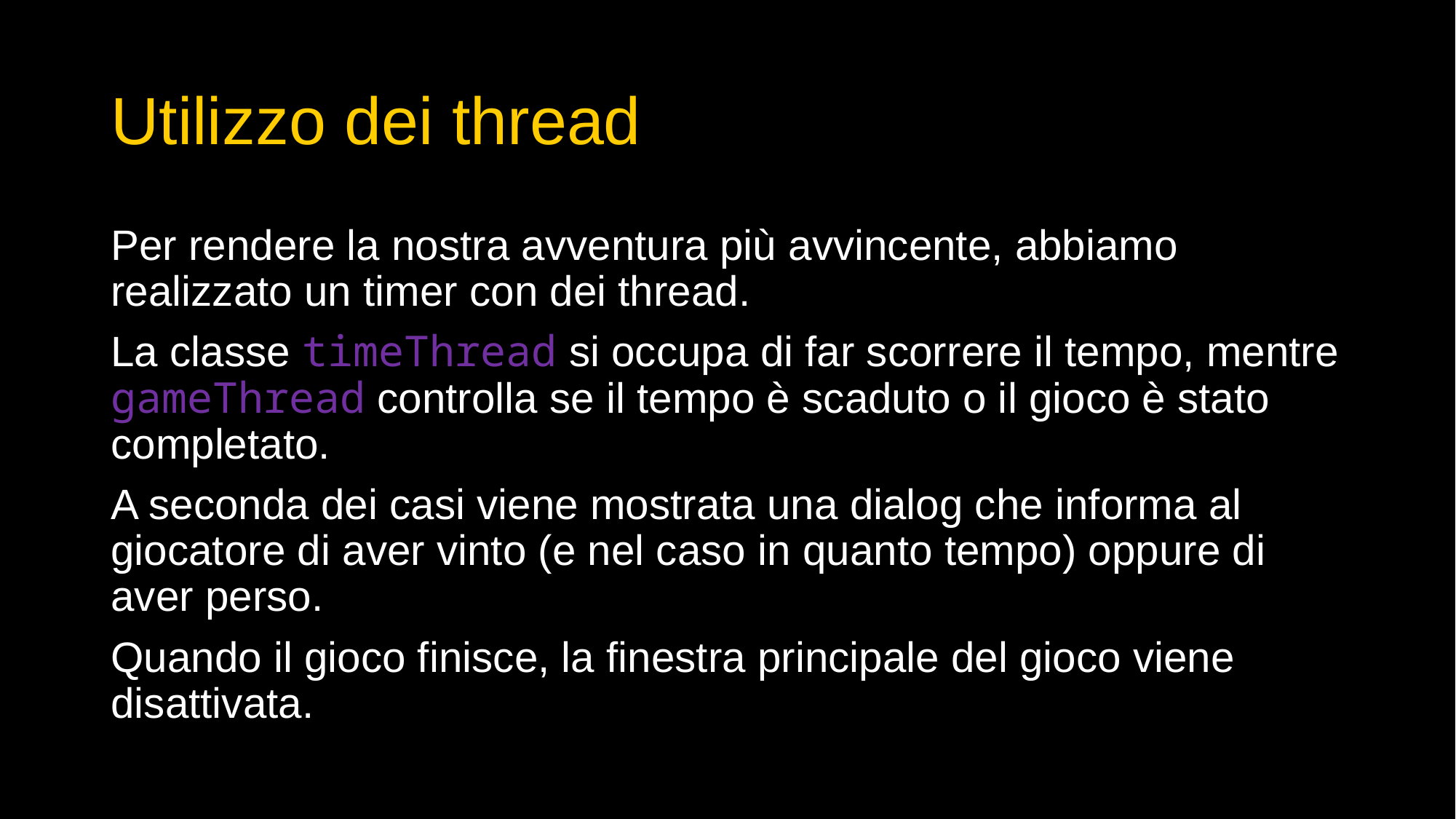

# Utilizzo dei thread
Per rendere la nostra avventura più avvincente, abbiamo realizzato un timer con dei thread.
La classe timeThread si occupa di far scorrere il tempo, mentre gameThread controlla se il tempo è scaduto o il gioco è stato completato.
A seconda dei casi viene mostrata una dialog che informa al giocatore di aver vinto (e nel caso in quanto tempo) oppure di aver perso.
Quando il gioco finisce, la finestra principale del gioco viene disattivata.